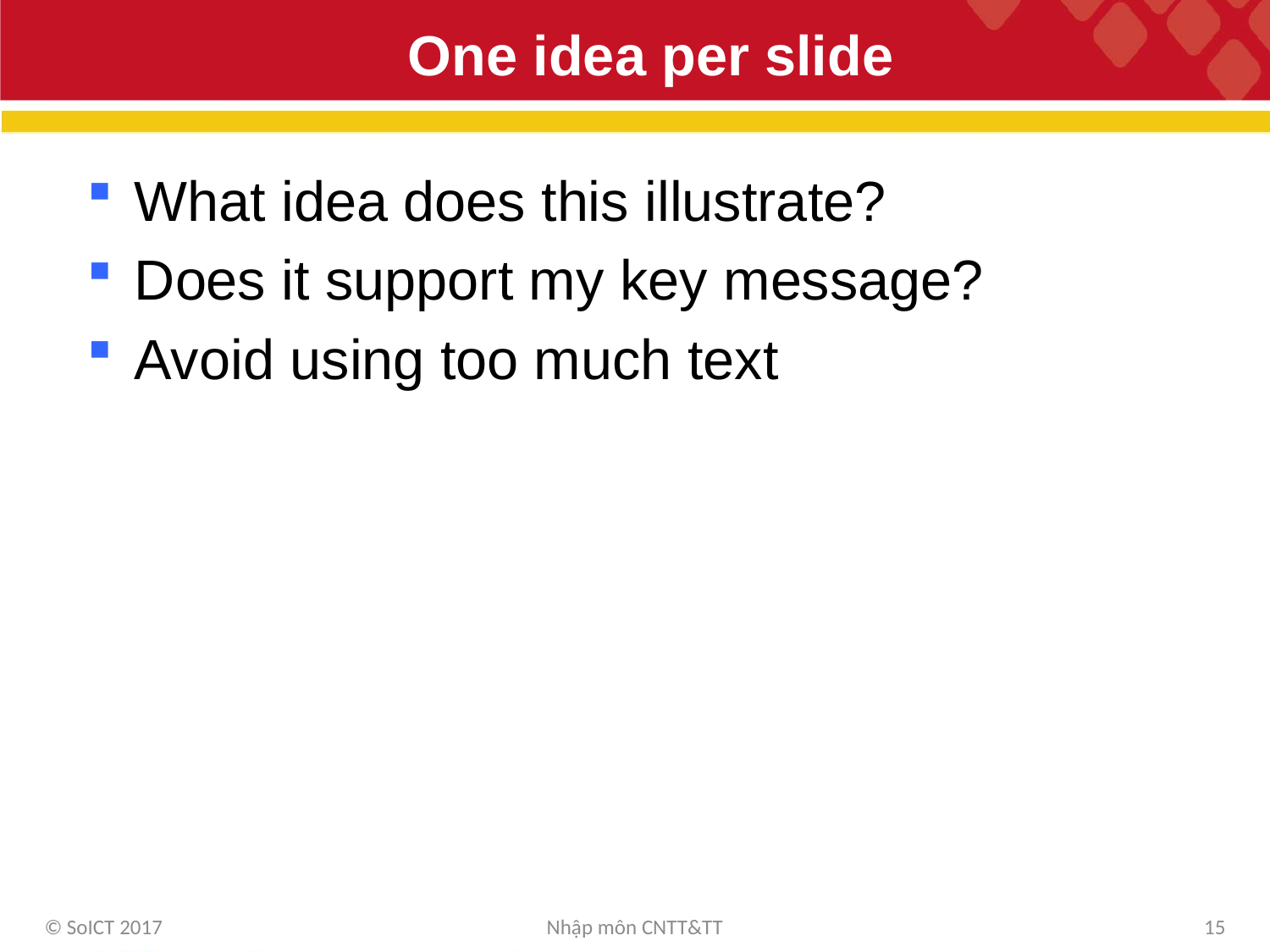

# One idea per slide
What idea does this illustrate?
Does it support my key message?
Avoid using too much text
© SoICT 2017
Nhập môn CNTT&TT
15